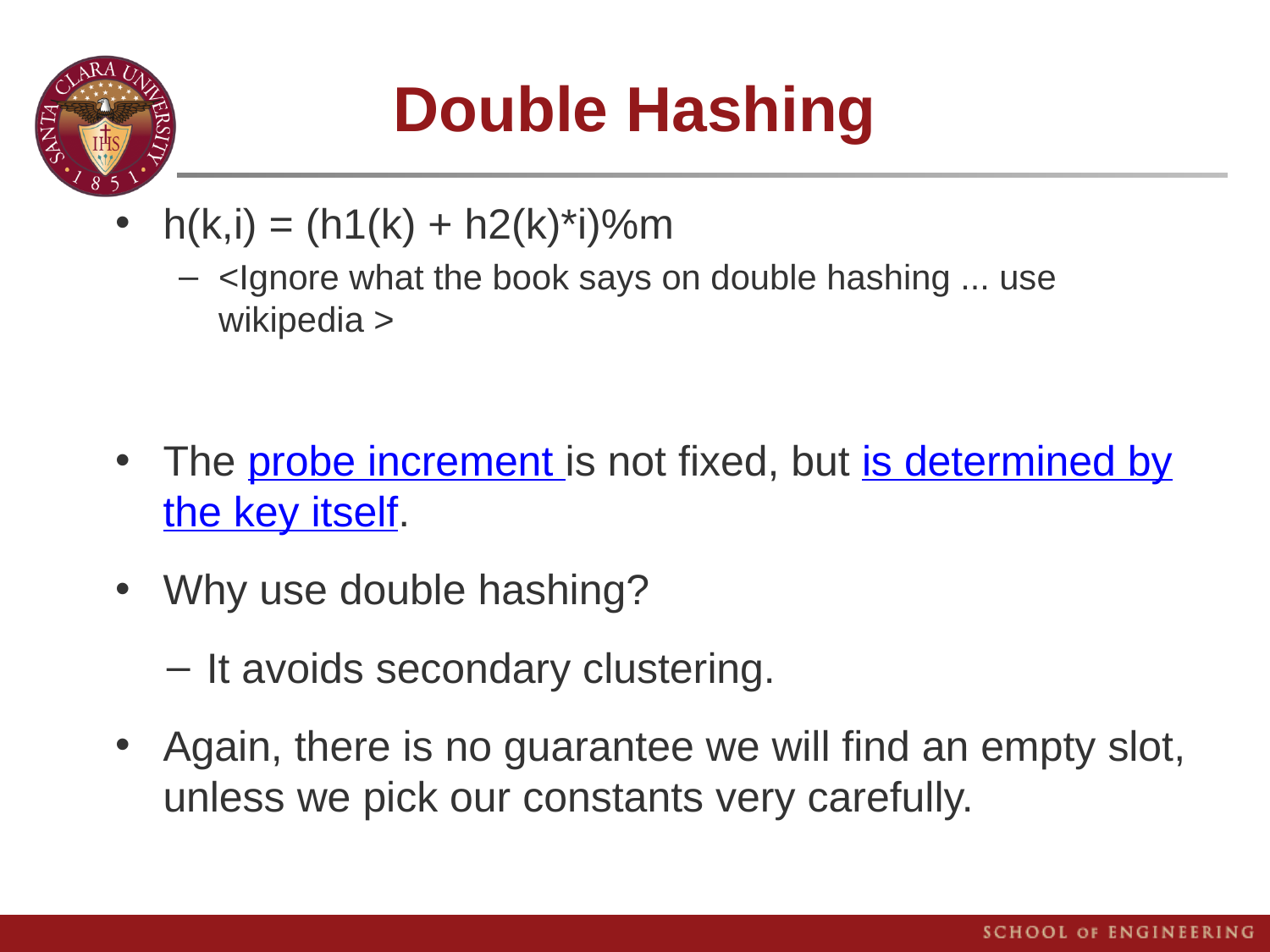

# Double Hashing
h(k,i) = (h1(k) + h2(k)*i)%m
<Ignore what the book says on double hashing ... use wikipedia >

The probe increment is not fixed, but is determined by the key itself.
Why use double hashing?
It avoids secondary clustering.
Again, there is no guarantee we will find an empty slot, unless we pick our constants very carefully.